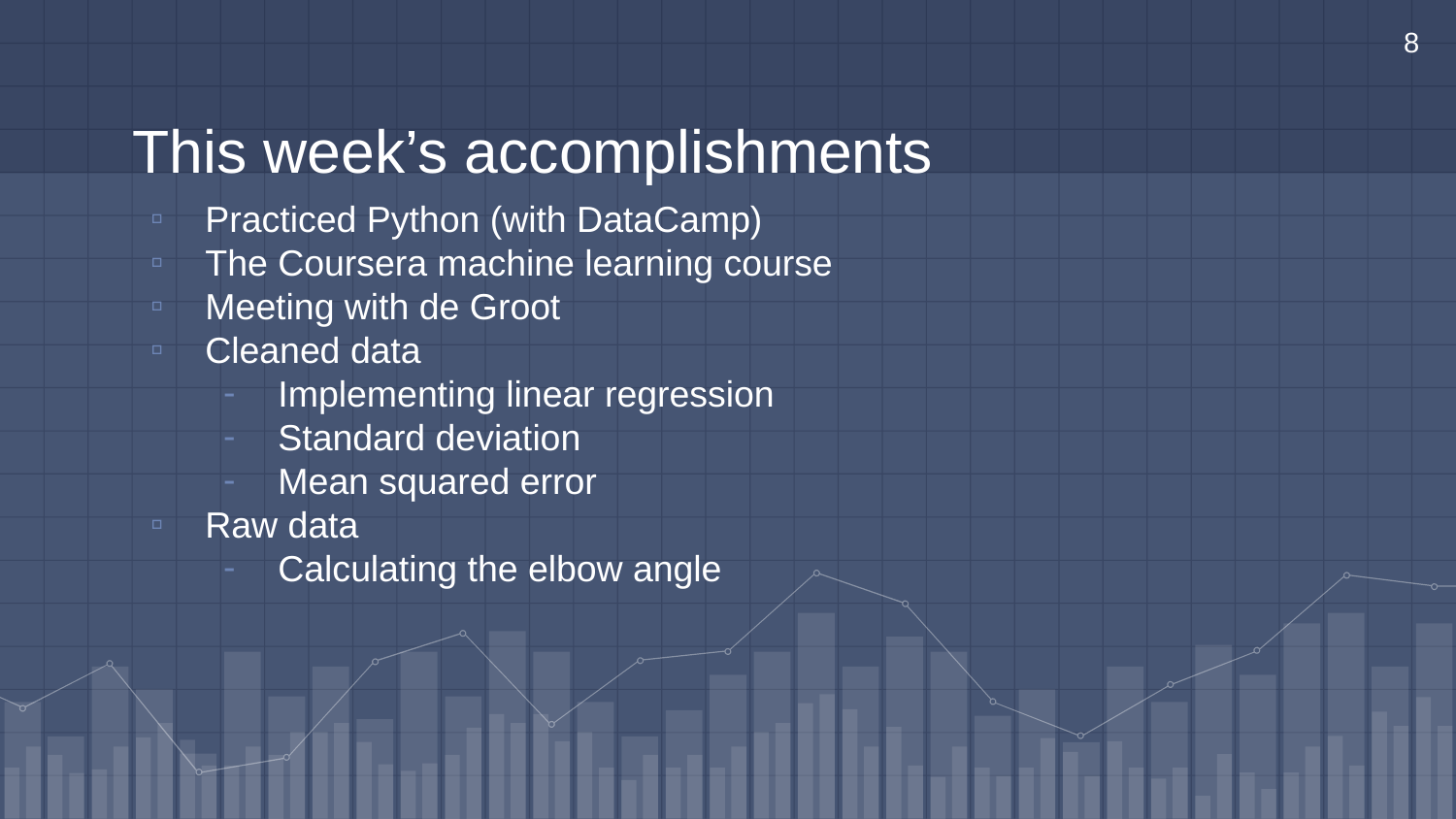

8
# This week’s accomplishments
Practiced Python (with DataCamp)
The Coursera machine learning course
Meeting with de Groot
Cleaned data
Implementing linear regression
Standard deviation
Mean squared error
Raw data
Calculating the elbow angle